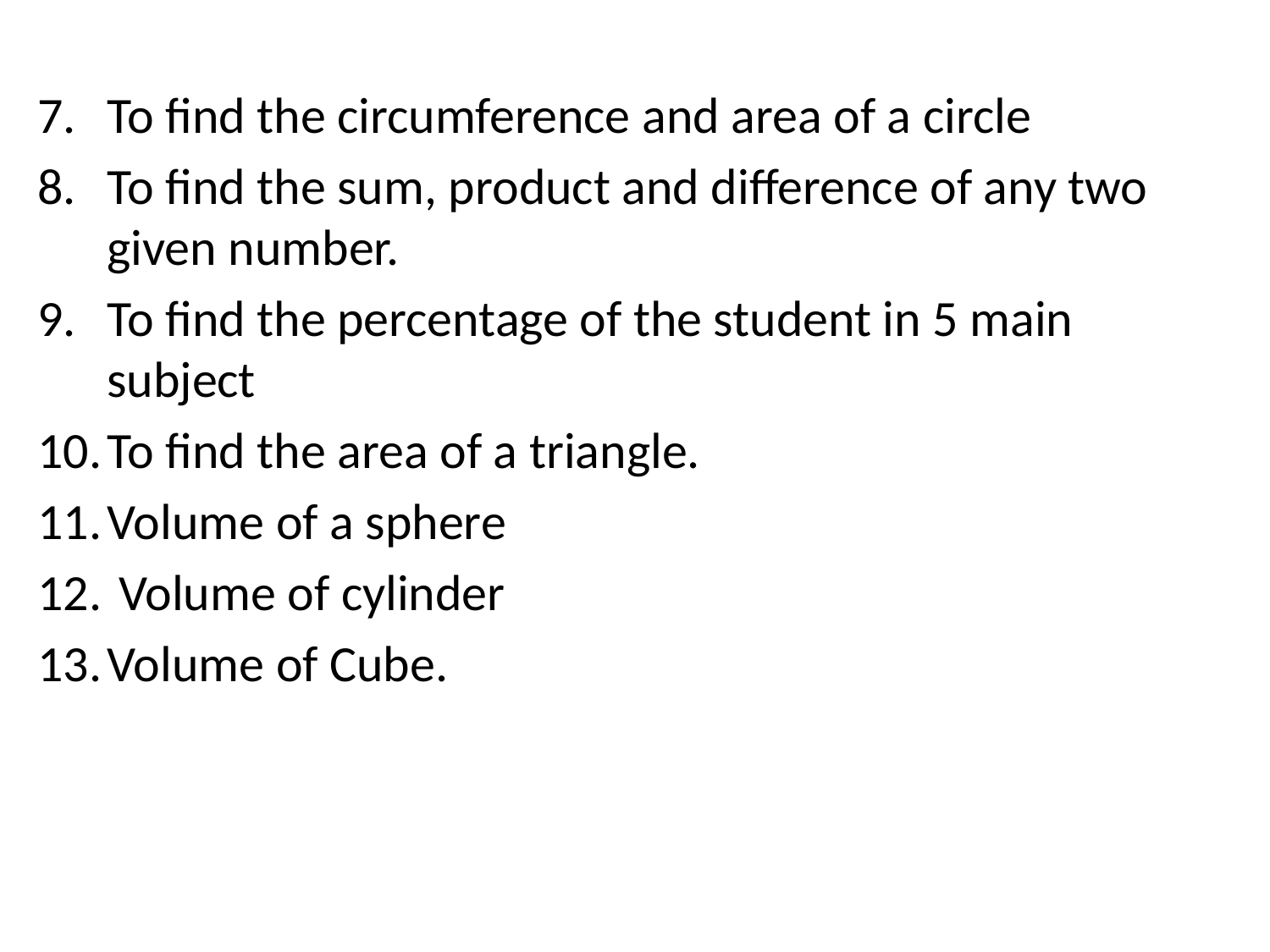

To find the circumference and area of a circle
To find the sum, product and difference of any two given number.
To find the percentage of the student in 5 main subject
To find the area of a triangle.
Volume of a sphere
 Volume of cylinder
Volume of Cube.